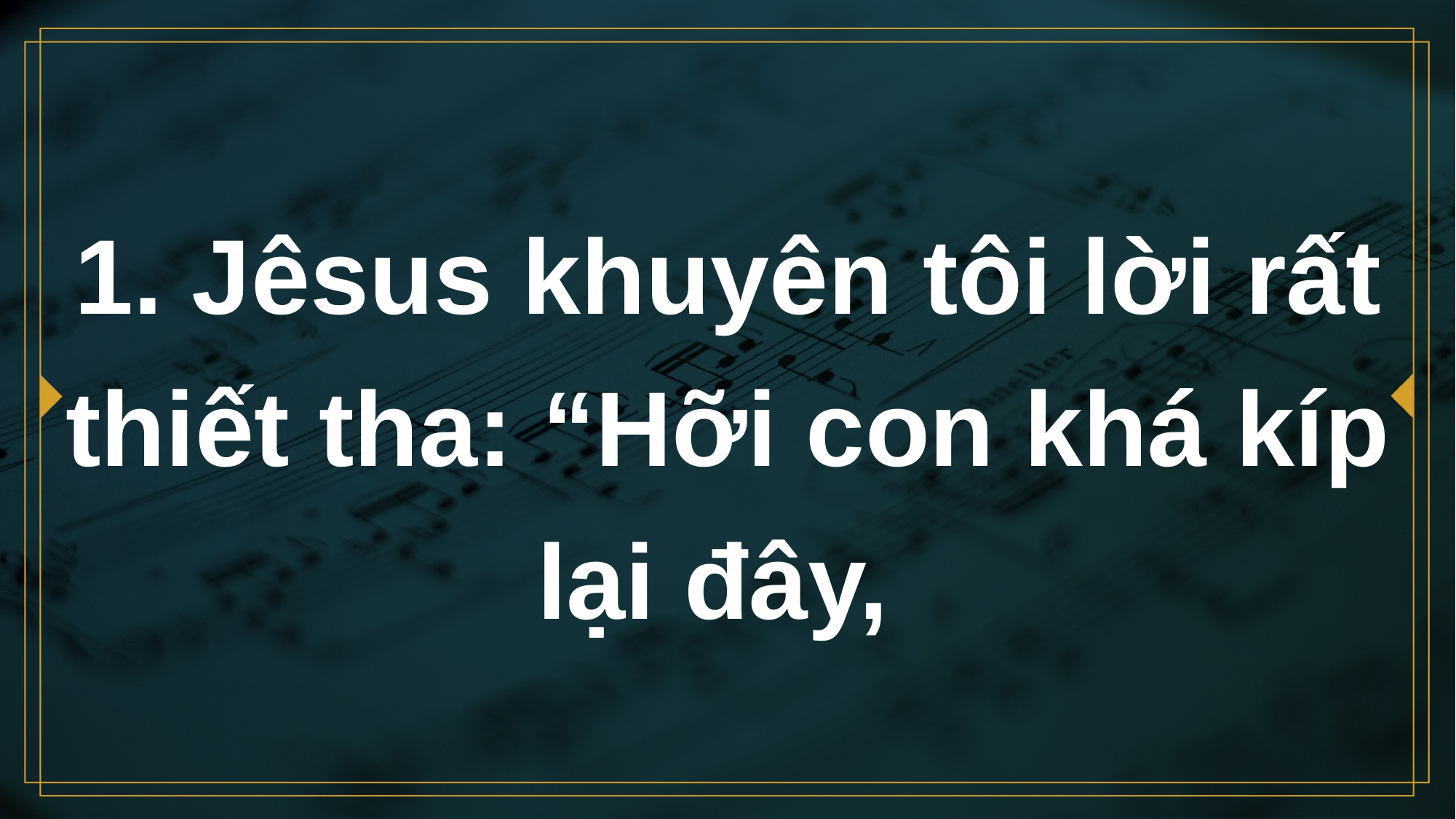

# 1. Jêsus khuyên tôi lời rất thiết tha: “Hỡi con khá kíp lại đây,